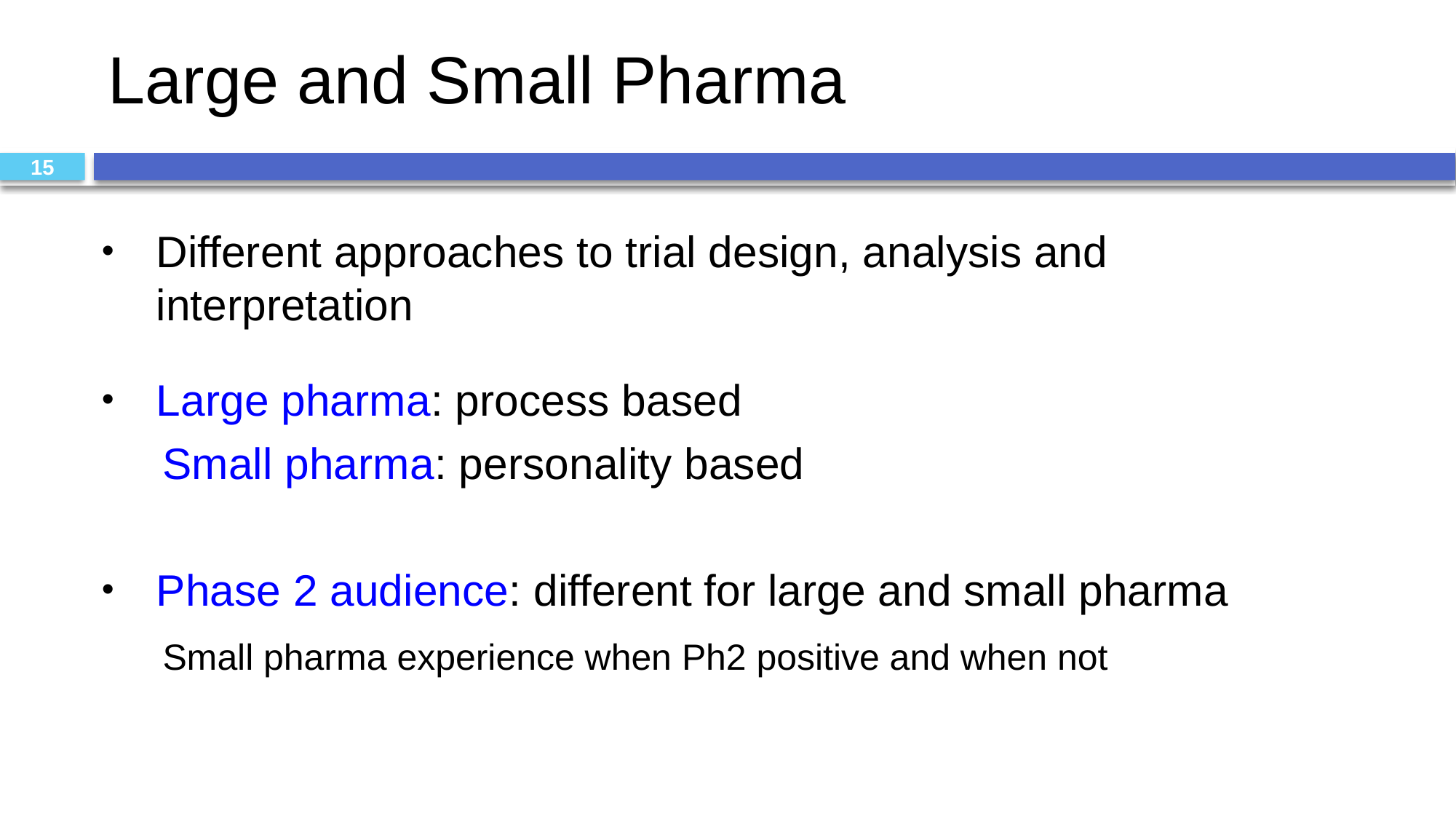

# Large and Small Pharma
15
Different approaches to trial design, analysis and interpretation

Large pharma: process based
     Small pharma: personality based

Phase 2 audience: different for large and small pharma
     Small pharma experience when Ph2 positive and when not